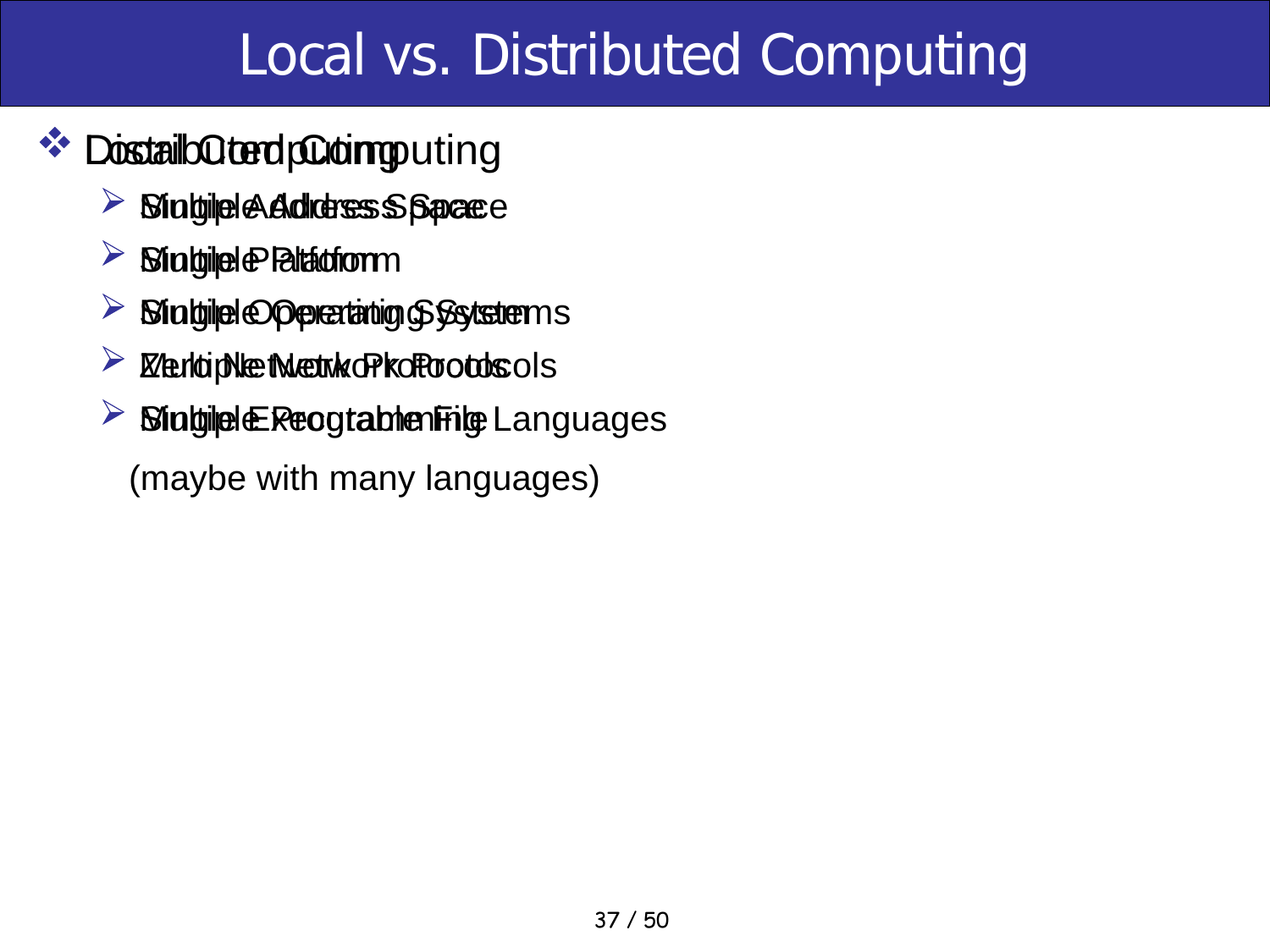

# Local vs. Distributed Computing
Local Computing
Single Address Space
Single Platform
Single Operating System
Zero Network Protocols
Single Executable File
   (maybe with many languages)

Distributed Computing
Multiple Address Space
Multiple Platform
Multiple Operating Systems
Multiple Network Protocols
Multiple Programming Languages
37 / 50